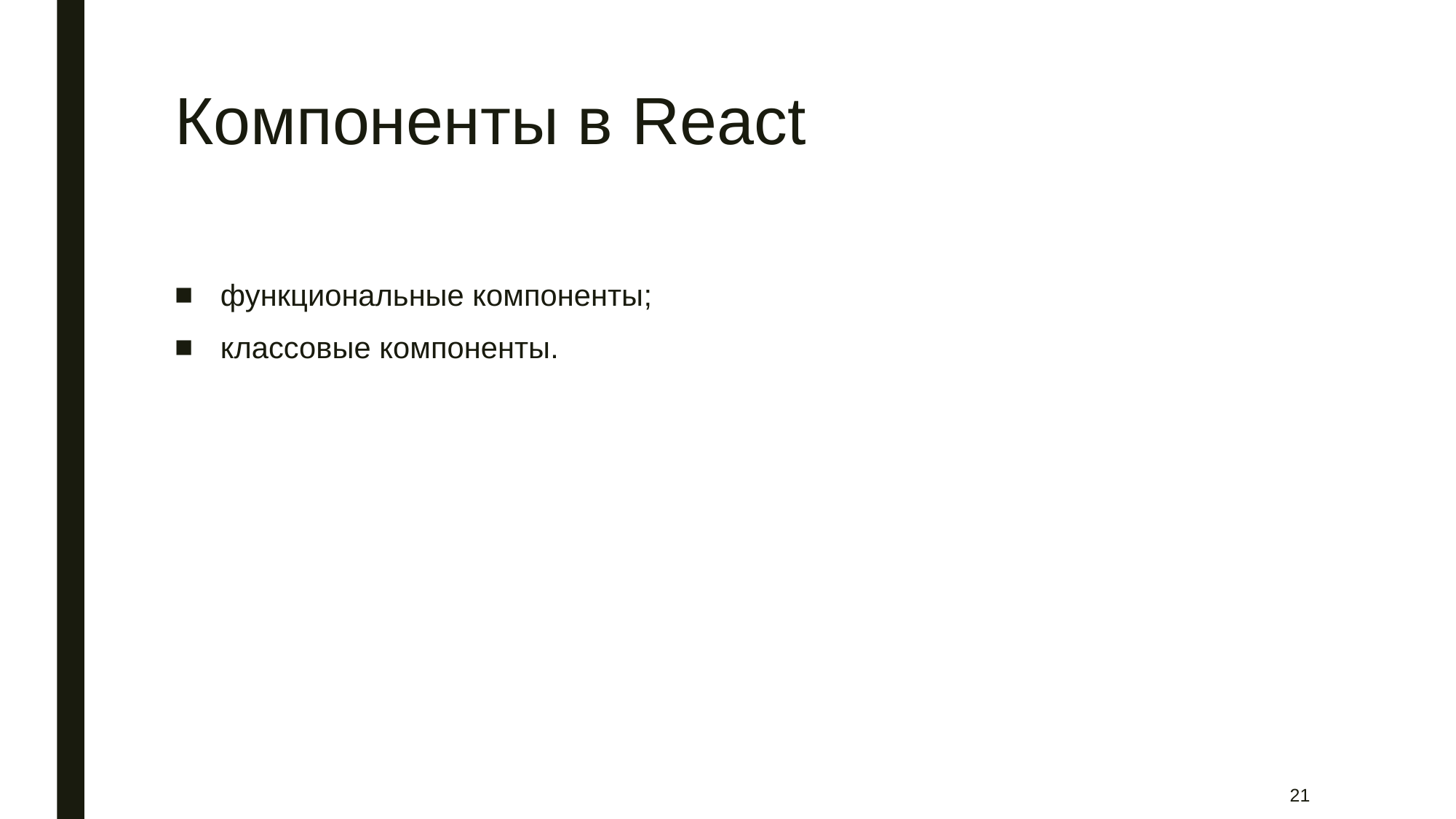

# Компоненты в React
функциональные компоненты;
классовые компоненты.
21